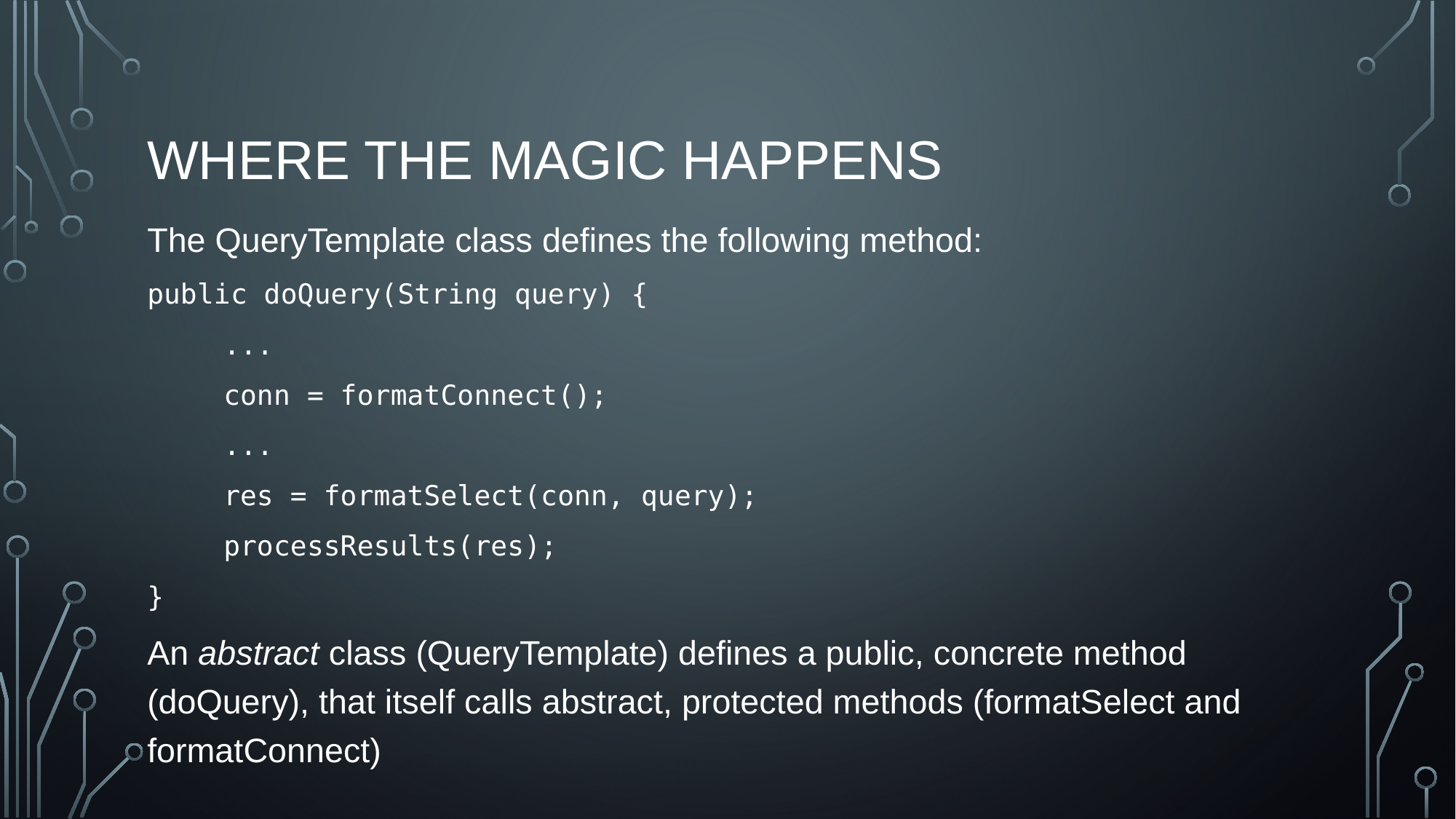

# Where the magic happens
The QueryTemplate class defines the following method:
public doQuery(String query) {
	...
	conn = formatConnect();
	...
	res = formatSelect(conn, query);
	processResults(res);
}
An abstract class (QueryTemplate) defines a public, concrete method (doQuery), that itself calls abstract, protected methods (formatSelect and formatConnect)